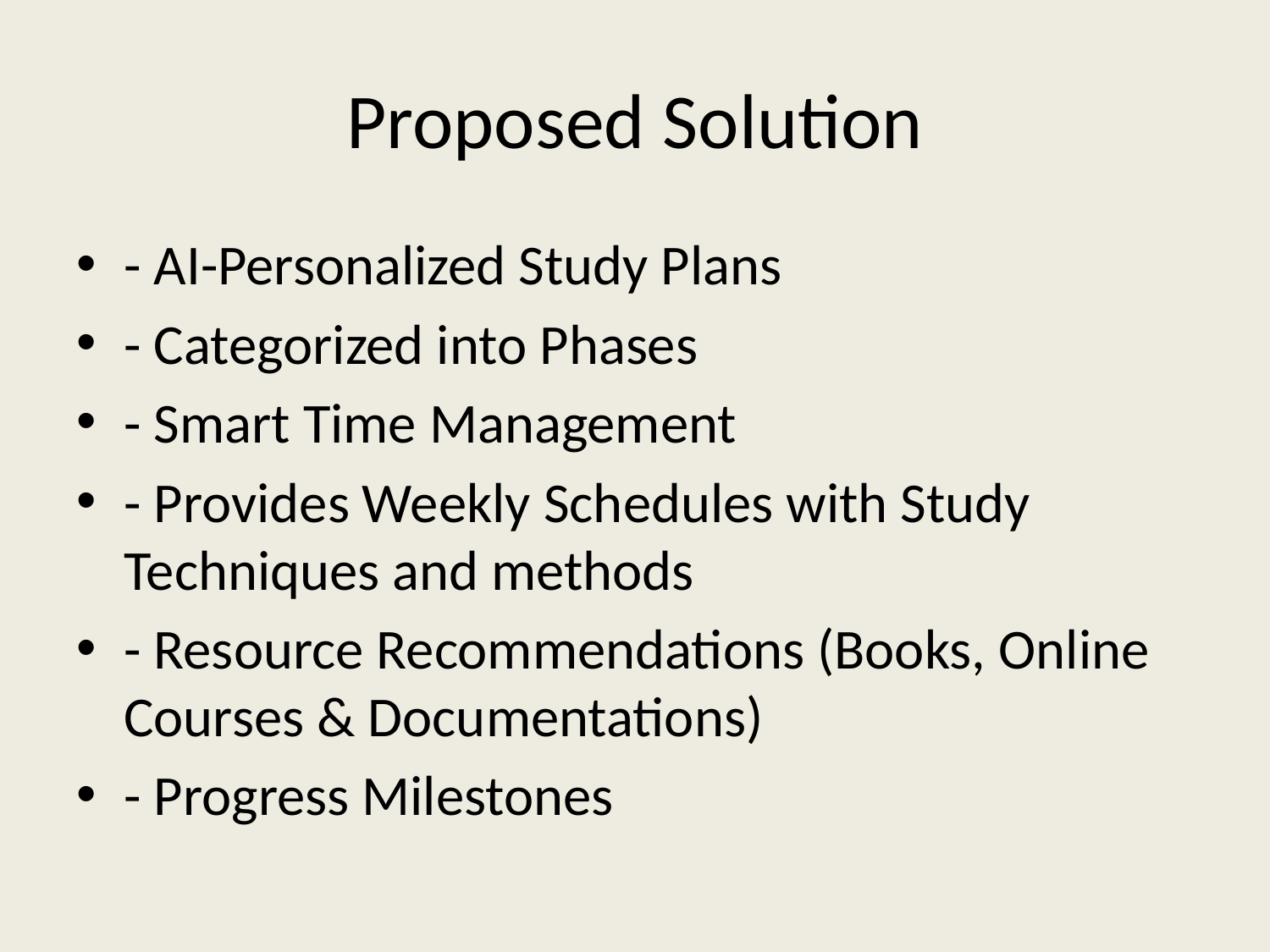

# Proposed Solution
- AI-Personalized Study Plans
- Categorized into Phases
- Smart Time Management
- Provides Weekly Schedules with Study Techniques and methods
- Resource Recommendations (Books, Online Courses & Documentations)
- Progress Milestones